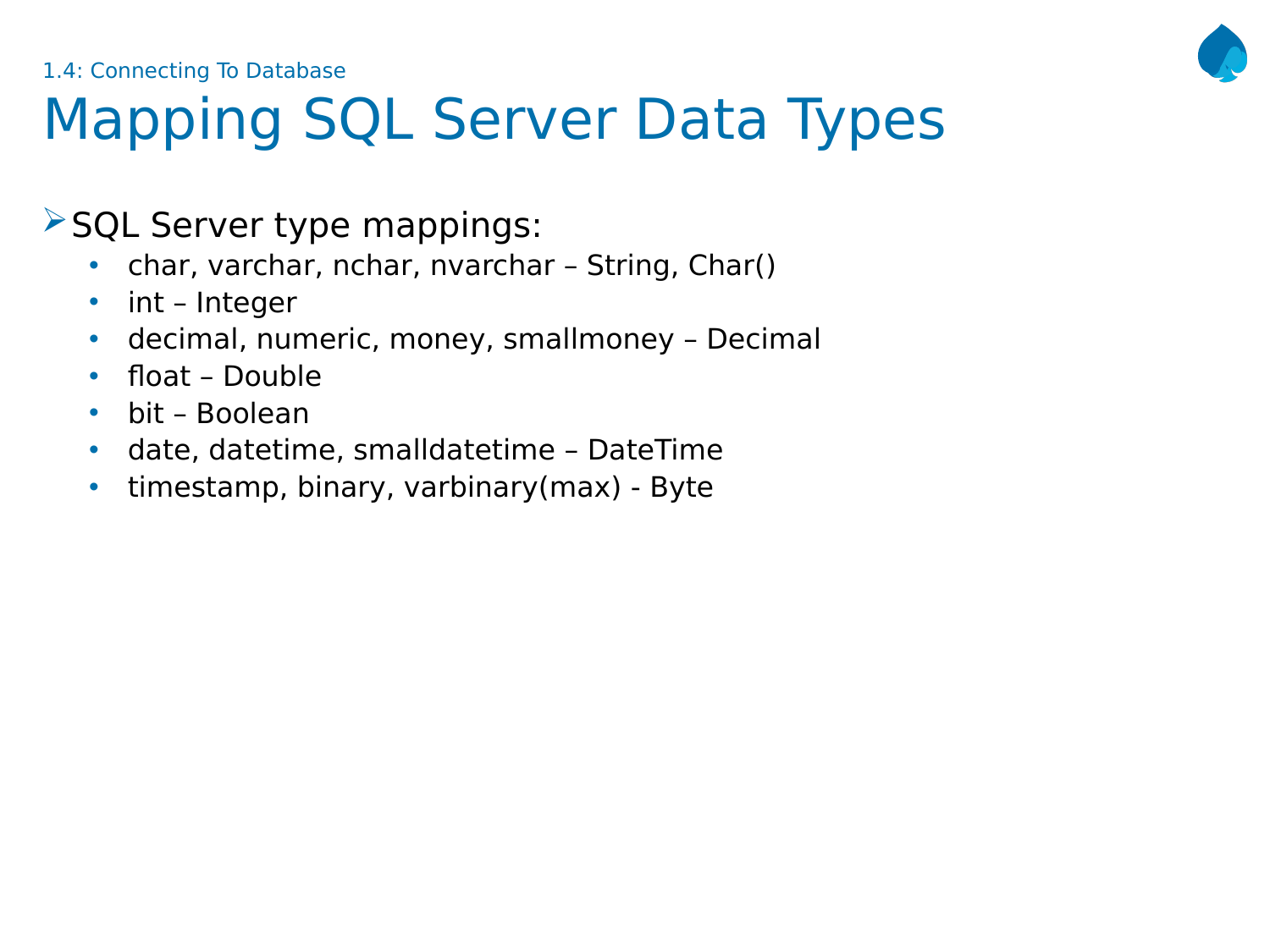

# 1.4: Connecting To Database Mapping SQL Server Data Types
SQL Server type mappings:
 char, varchar, nchar, nvarchar – String, Char()
 int – Integer
 decimal, numeric, money, smallmoney – Decimal
 float – Double
 bit – Boolean
 date, datetime, smalldatetime – DateTime
 timestamp, binary, varbinary(max) - Byte